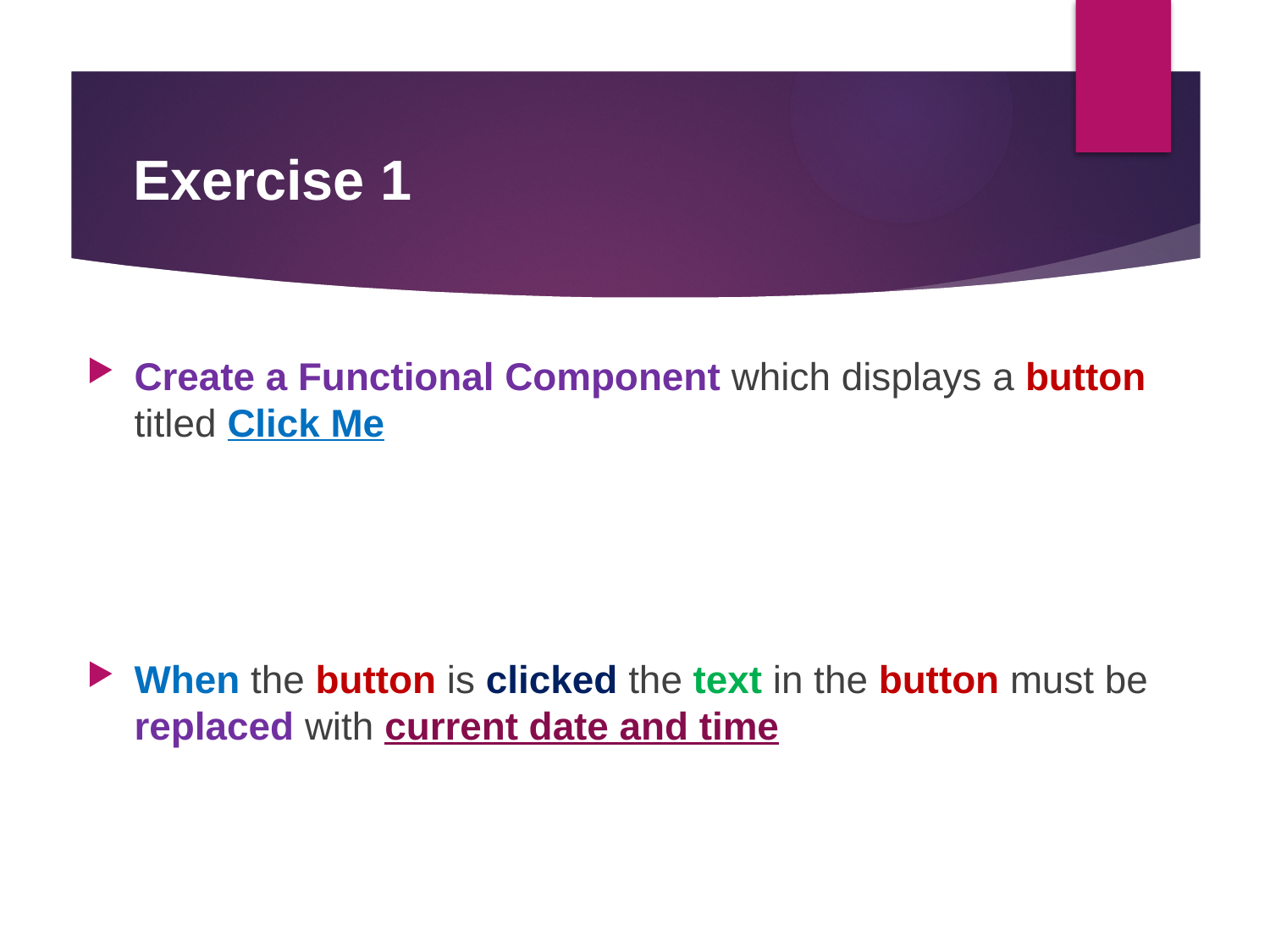

#
Exercise 1
Create a Functional Component which displays a button titled Click Me

When the button is clicked the text in the button must be replaced with current date and time